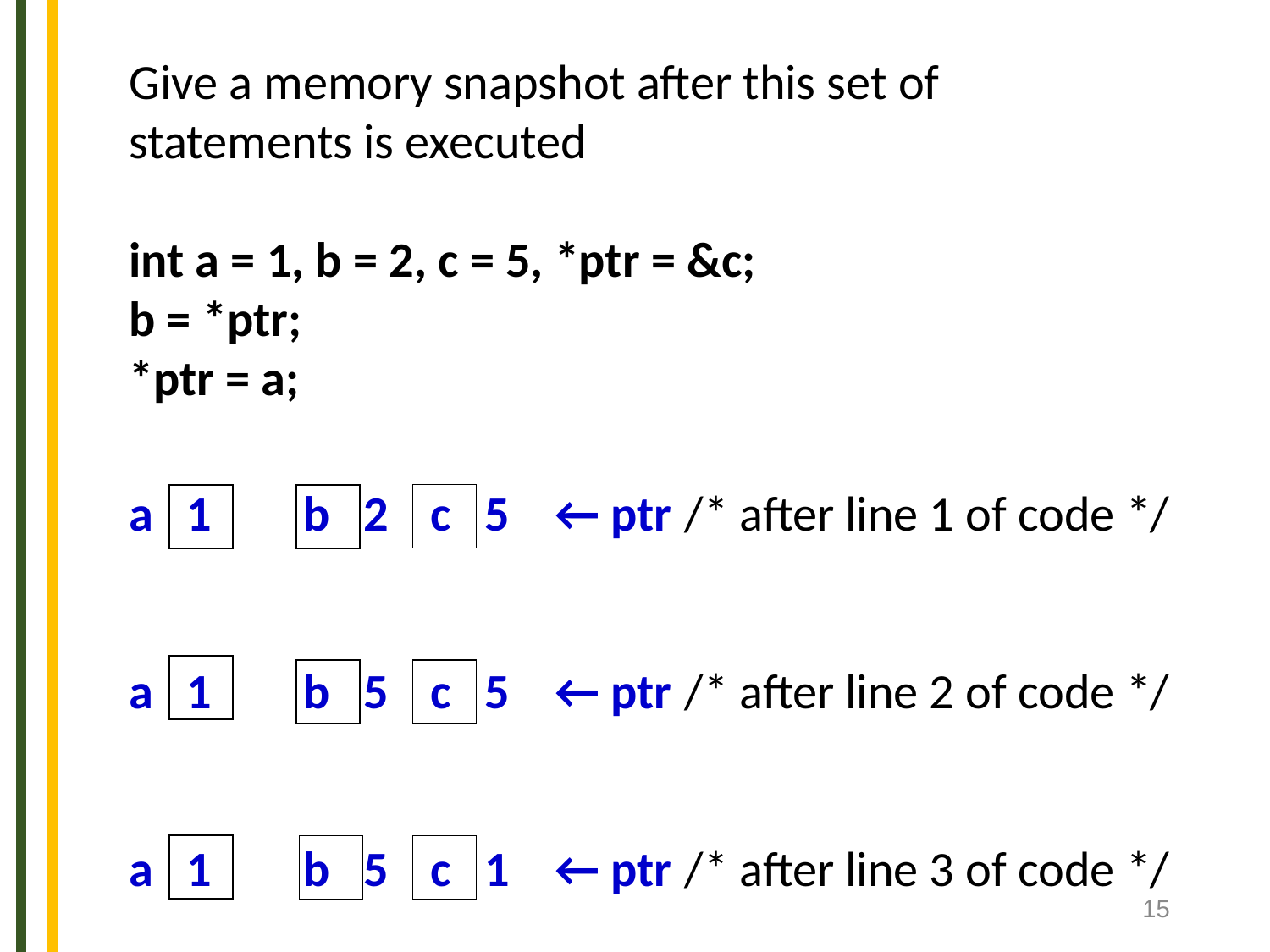

Give a memory snapshot after this set of
statements is executed

int a = 1, b = 2, c = 5, *ptr = &c;
b = *ptr;
*ptr = a;

a   1	b   2	c   5    ← ptr	/* after line 1 of code */

a   1	b   5	c   5    ← ptr	/* after line 2 of code */

a   1	b   5	c   1    ← ptr	/* after line 3 of code */

15